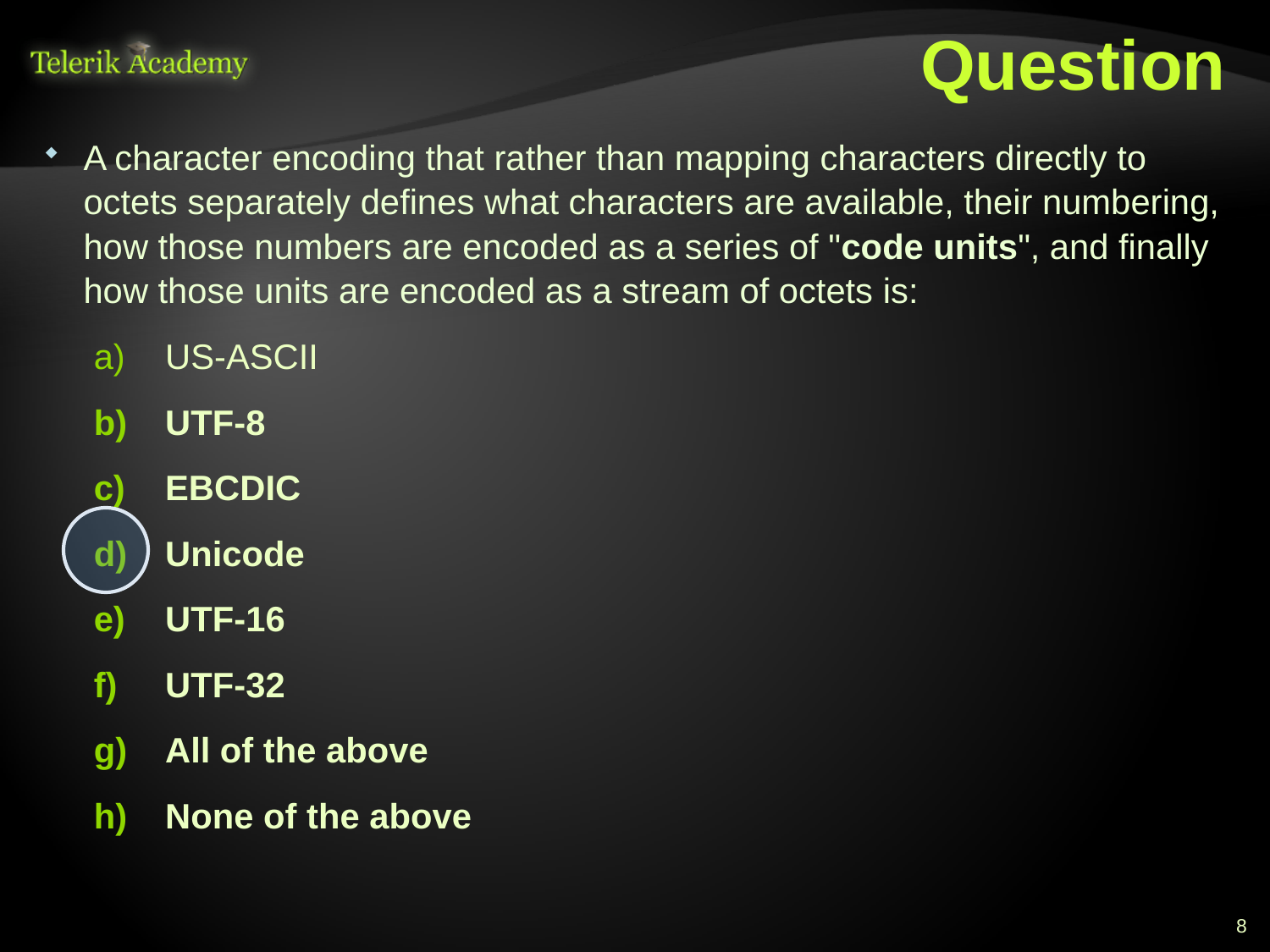

# Question
A character encoding that rather than mapping characters directly to octets separately defines what characters are available, their numbering, how those numbers are encoded as a series of "code units", and finally how those units are encoded as a stream of octets is:
US-ASCII
UTF-8
EBCDIC
Unicode
UTF-16
UTF-32
All of the above
None of the above

8